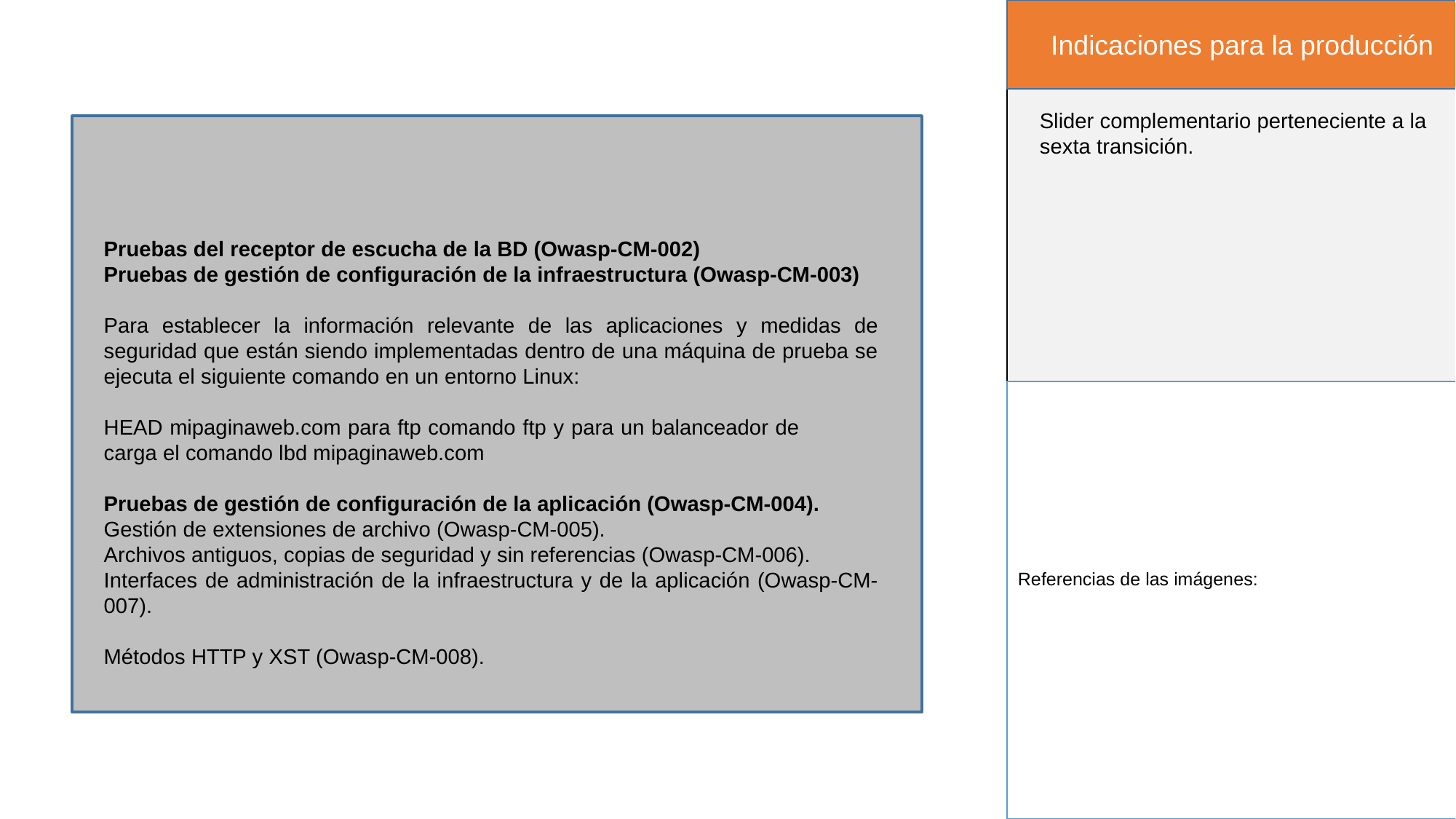

Indicaciones para la producción

Slider complementario perteneciente a la sexta transición.

Pruebas del receptor de escucha de la BD (Owasp-CM-002)
Pruebas de gestión de configuración de la infraestructura (Owasp-CM-003)

Para establecer la información relevante de las aplicaciones y medidas de seguridad que están siendo implementadas dentro de una máquina de prueba se ejecuta el siguiente comando en un entorno Linux:

HEAD mipaginaweb.com para ftp comando ftp y para un balanceador de 	 carga el comando lbd mipaginaweb.com

Pruebas de gestión de configuración de la aplicación (Owasp-CM-004).
Gestión de extensiones de archivo (Owasp-CM-005).
Archivos antiguos, copias de seguridad y sin referencias (Owasp-CM-006).
Interfaces de administración de la infraestructura y de la aplicación (Owasp-CM-007).

Métodos HTTP y XST (Owasp-CM-008).

Referencias de las imágenes: